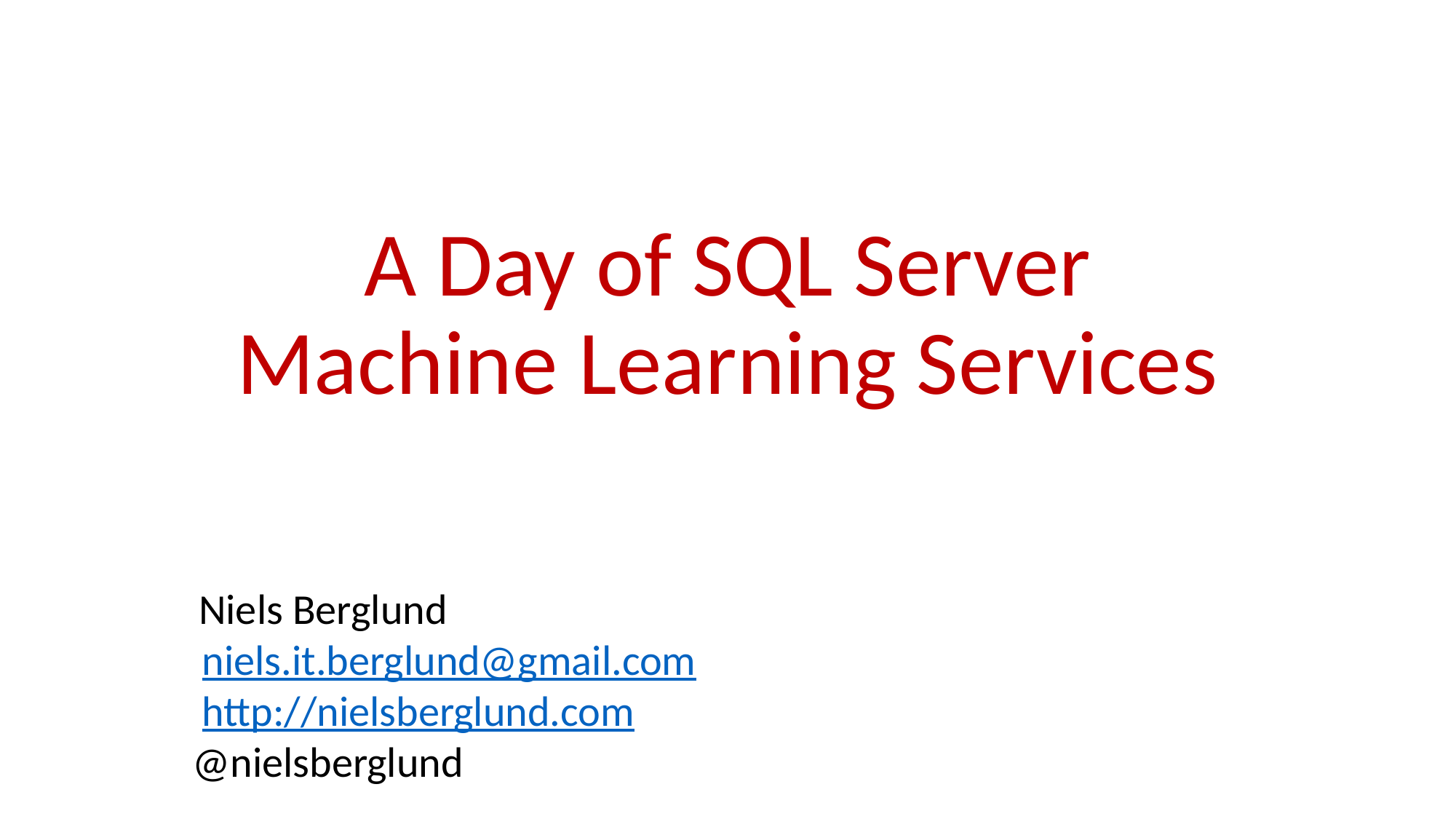

# A Day of SQL Server Machine Learning Services
 Niels Berglund
 niels.it.berglund@gmail.com
 http://nielsberglund.com
@nielsberglund